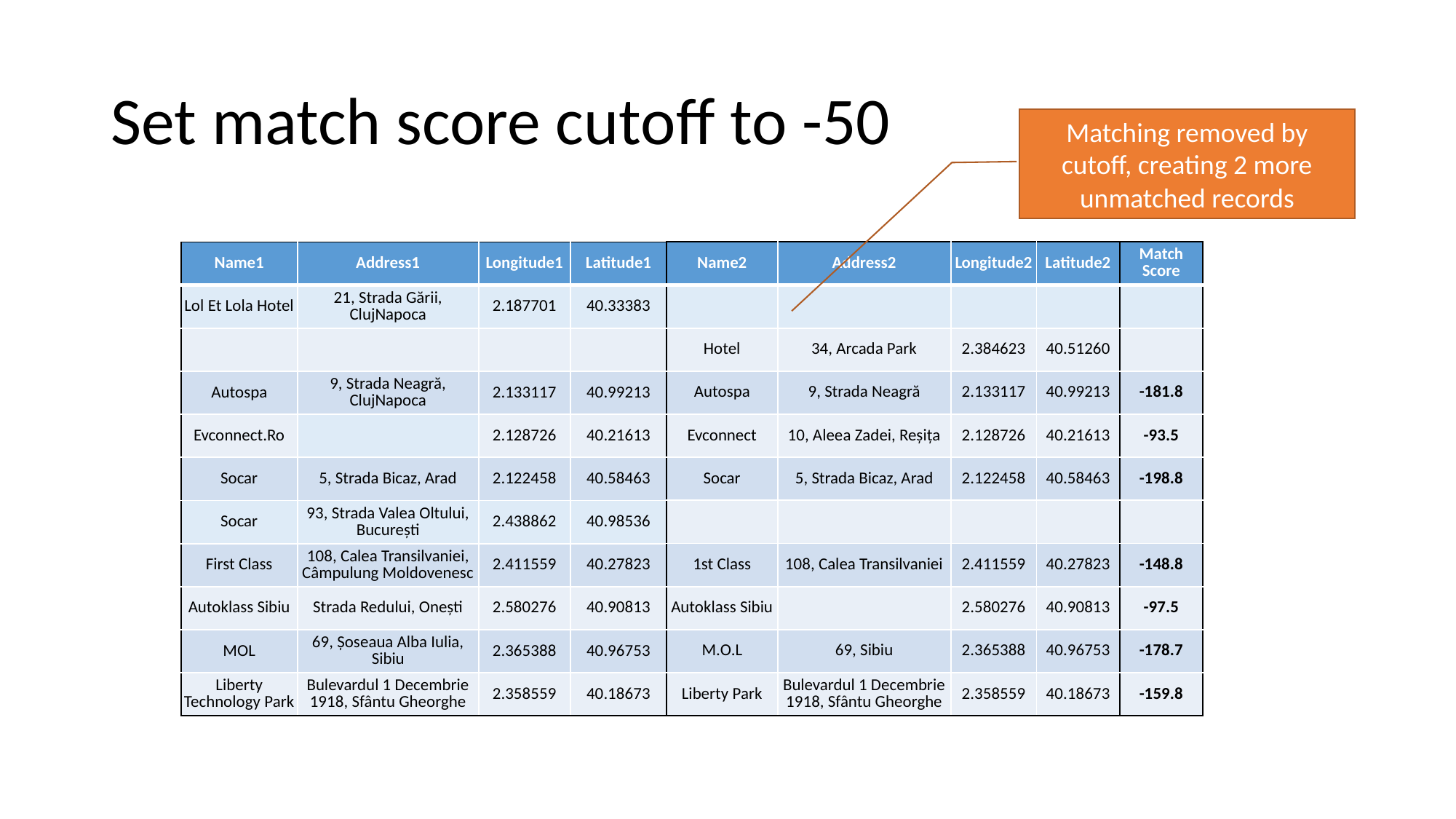

# Set match score cutoff to -50
Matching removed by cutoff, creating 2 more unmatched records
| Name2 | Address2 | Longitude2 | Latitude2 | Match Score |
| --- | --- | --- | --- | --- |
|  |  |  |  |  |
| Hotel | 34, Arcada Park | 2.384623 | 40.51260 |  |
| Autospa | 9, Strada Neagră | 2.133117 | 40.99213 | -181.8 |
| Evconnect | 10, Aleea Zadei, Reșița | 2.128726 | 40.21613 | -93.5 |
| Socar | 5, Strada Bicaz, Arad | 2.122458 | 40.58463 | -198.8 |
|  |  |  |  |  |
| 1st Class | 108, Calea Transilvaniei | 2.411559 | 40.27823 | -148.8 |
| Autoklass Sibiu |  | 2.580276 | 40.90813 | -97.5 |
| M.O.L | 69, Sibiu | 2.365388 | 40.96753 | -178.7 |
| Liberty Park | Bulevardul 1 Decembrie 1918, Sfântu Gheorghe | 2.358559 | 40.18673 | -159.8 |
| Name1 | Address1 | Longitude1 | Latitude1 |
| --- | --- | --- | --- |
| Lol Et Lola Hotel | 21, Strada Gării, ClujNapoca | 2.187701 | 40.33383 |
|  |  |  |  |
| Autospa | 9, Strada Neagră, ClujNapoca | 2.133117 | 40.99213 |
| Evconnect.Ro |  | 2.128726 | 40.21613 |
| Socar | 5, Strada Bicaz, Arad | 2.122458 | 40.58463 |
| Socar | 93, Strada Valea Oltului, București | 2.438862 | 40.98536 |
| First Class | 108, Calea Transilvaniei, Câmpulung Moldovenesc | 2.411559 | 40.27823 |
| Autoklass Sibiu | Strada Redului, Onești | 2.580276 | 40.90813 |
| MOL | 69, Șoseaua Alba Iulia, Sibiu | 2.365388 | 40.96753 |
| Liberty Technology Park | Bulevardul 1 Decembrie 1918, Sfântu Gheorghe | 2.358559 | 40.18673 |